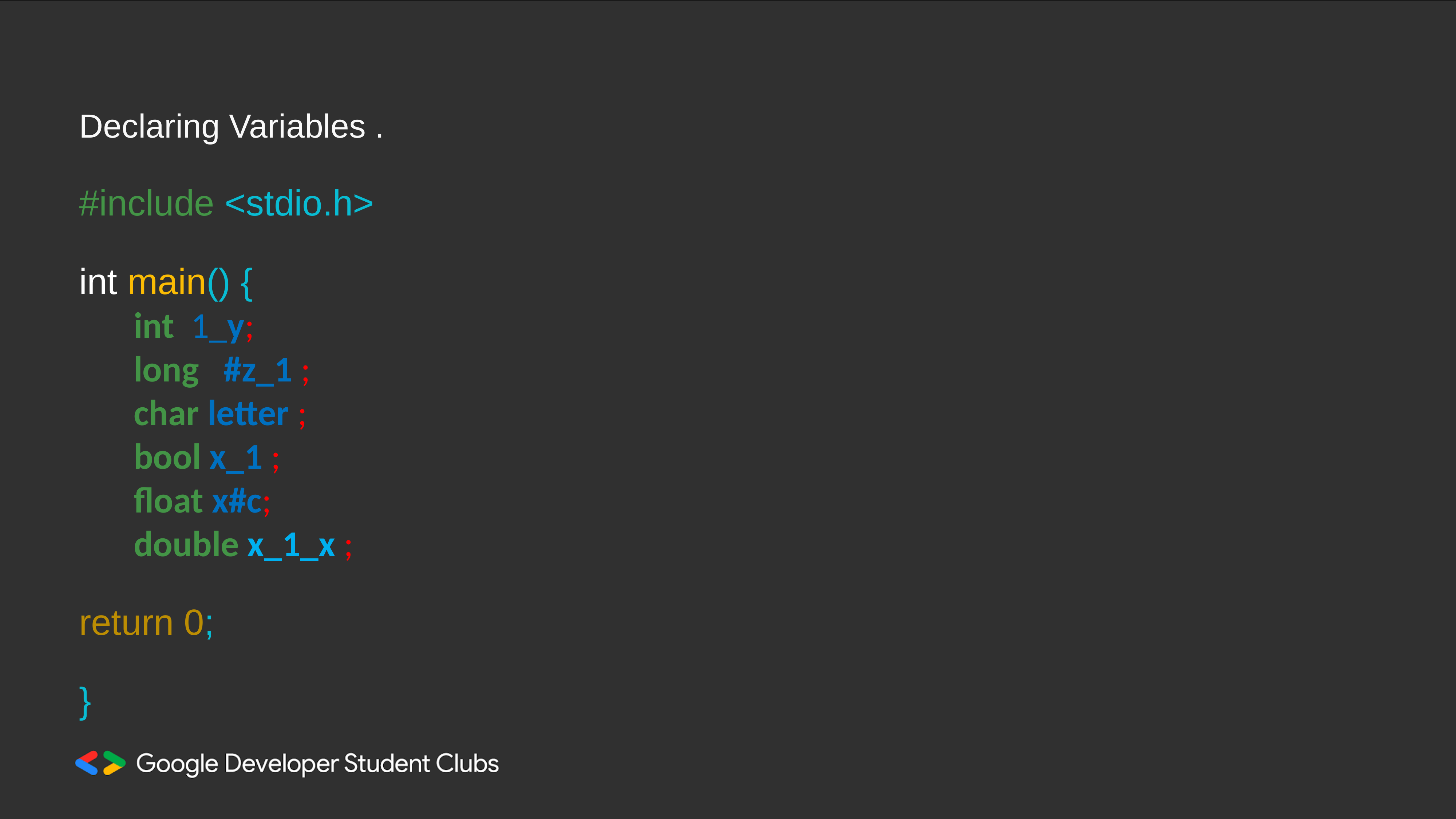

Declaring Variables .
#include <stdio.h>
int main() {
	int  1_y;
	long   #z_1 ;
	char letter ;
	bool x_1 ;
	float x#c;
	double x_1_x ;
return 0;
}